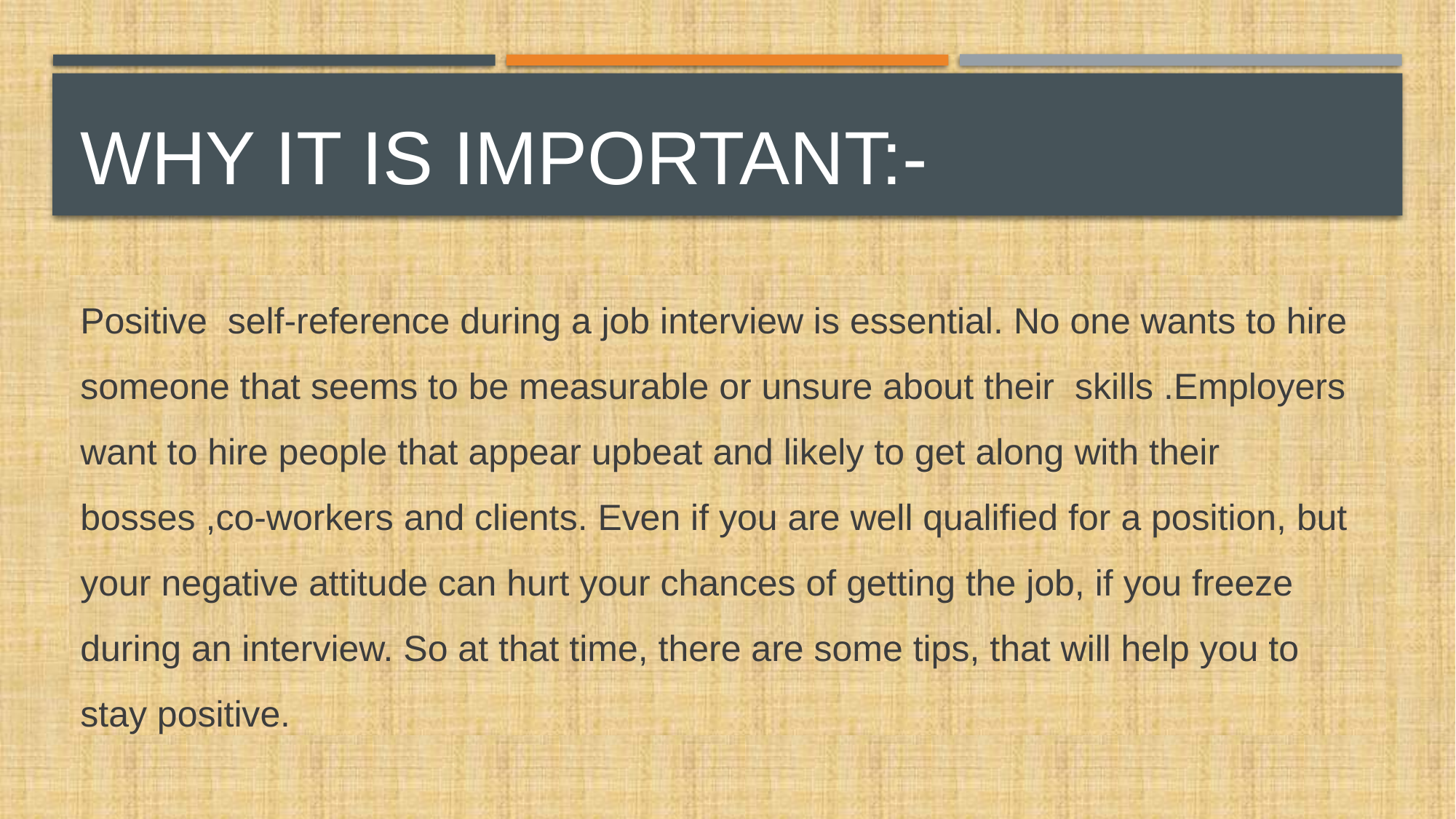

# Why it is important:-
Positive  self-reference during a job interview is essential. No one wants to hire someone that seems to be measurable or unsure about their  skills .Employers want to hire people that appear upbeat and likely to get along with their bosses ,co-workers and clients. Even if you are well qualified for a position, but your negative attitude can hurt your chances of getting the job, if you freeze during an interview. So at that time, there are some tips, that will help you to stay positive.